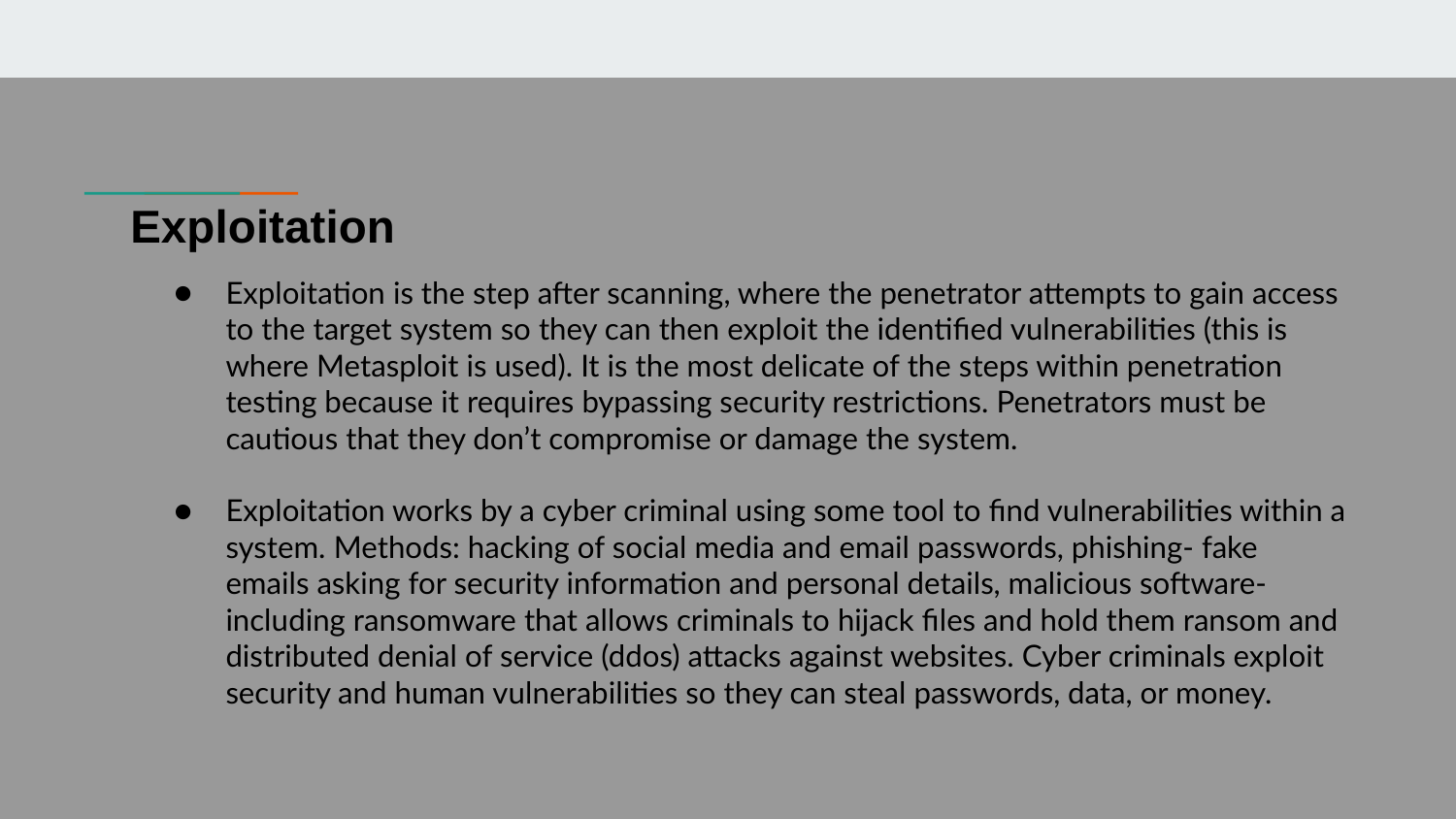

# Exploitation
Exploitation is the step after scanning, where the penetrator attempts to gain access to the target system so they can then exploit the identified vulnerabilities (this is where Metasploit is used). It is the most delicate of the steps within penetration testing because it requires bypassing security restrictions. Penetrators must be cautious that they don’t compromise or damage the system.

Exploitation works by a cyber criminal using some tool to find vulnerabilities within a system. Methods: hacking of social media and email passwords, phishing- fake emails asking for security information and personal details, malicious software- including ransomware that allows criminals to hijack files and hold them ransom and distributed denial of service (ddos) attacks against websites. Cyber criminals exploit security and human vulnerabilities so they can steal passwords, data, or money.